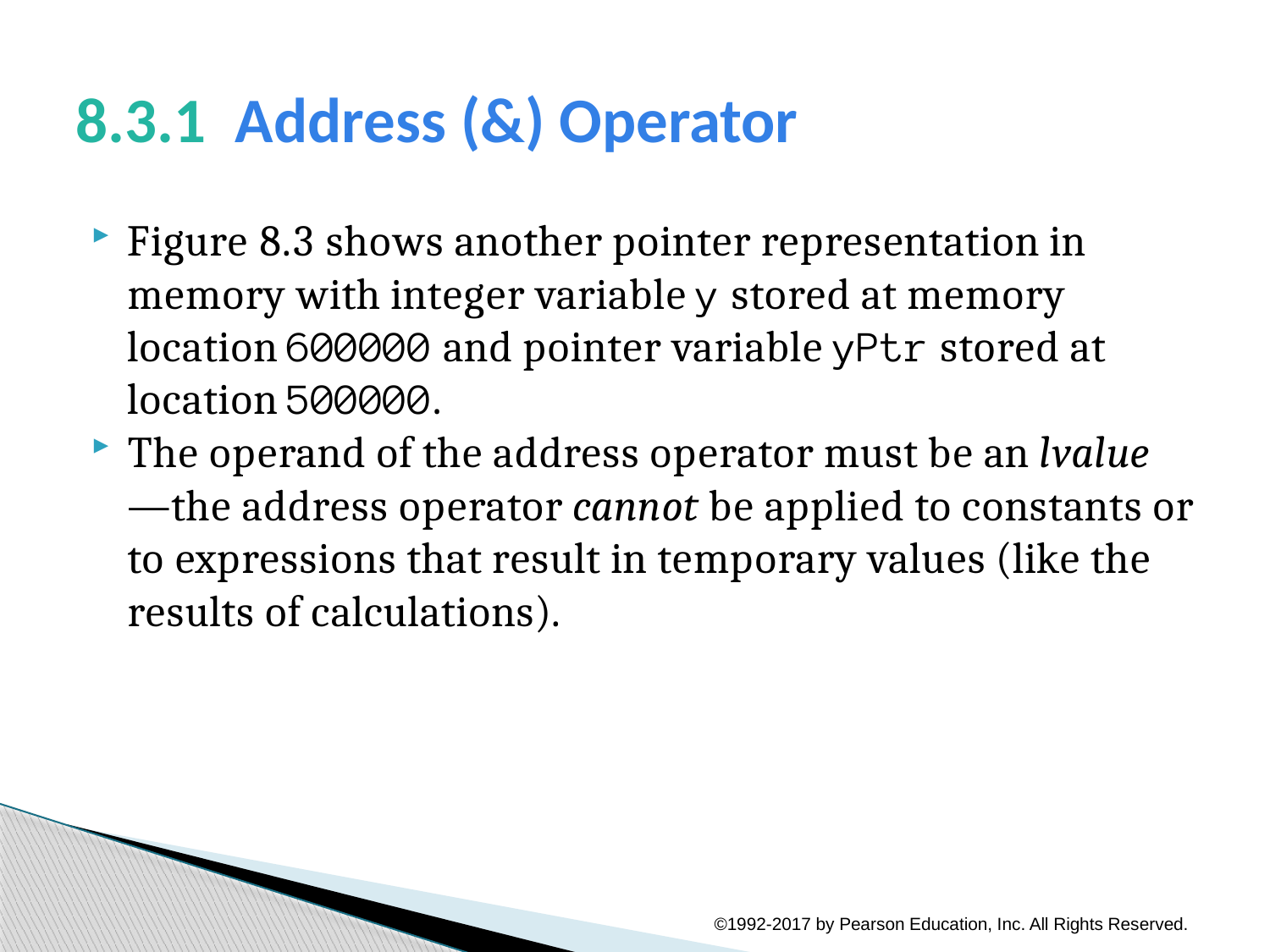

# 8.3.1  Address (&) Operator
Figure 8.3 shows another pointer representation in memory with integer variable y stored at memory location 600000 and pointer variable yPtr stored at location 500000.
The operand of the address operator must be an lvalue—the address operator cannot be applied to constants or to expressions that result in temporary values (like the results of calculations).
©1992-2017 by Pearson Education, Inc. All Rights Reserved.